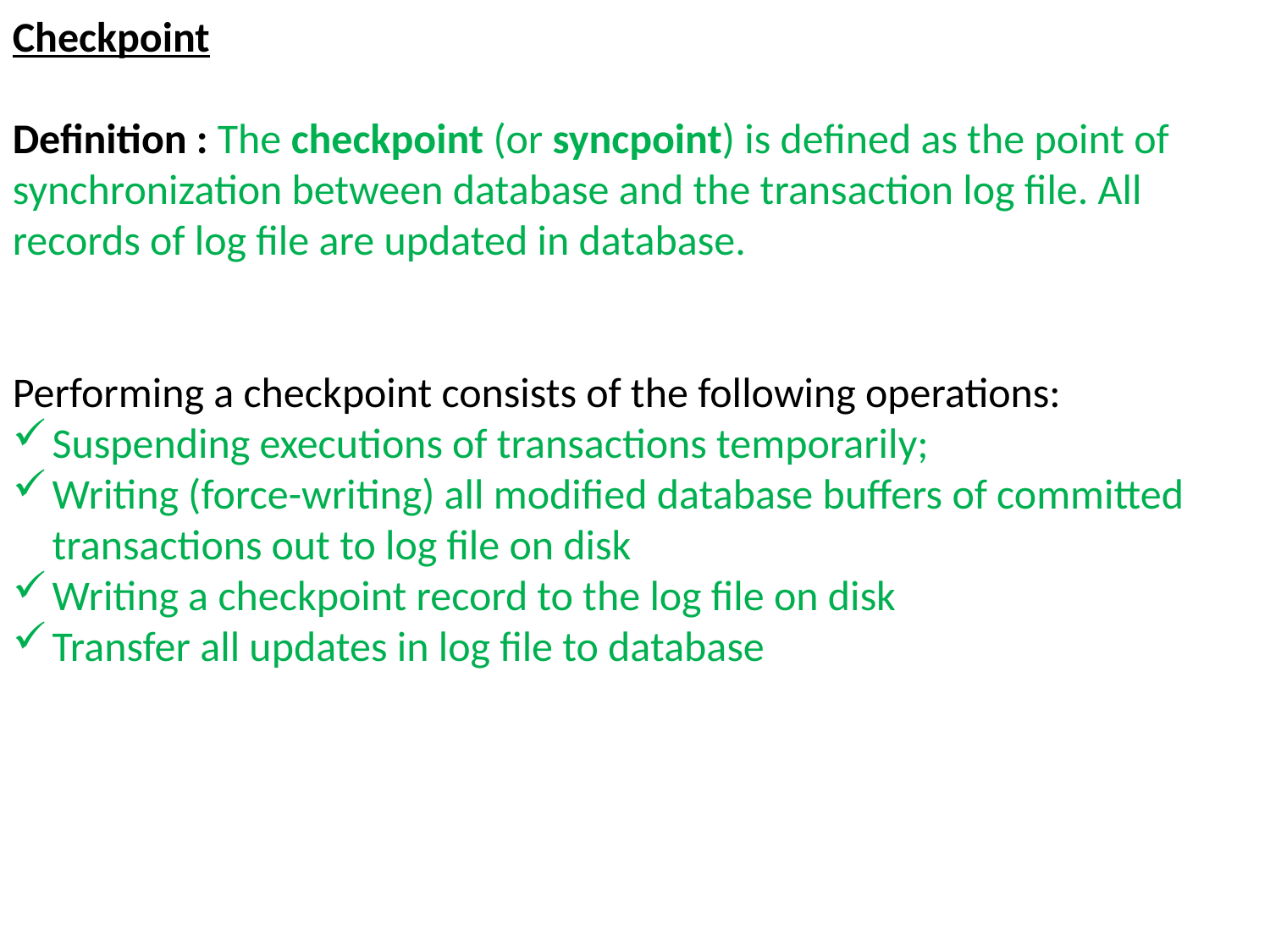

Checkpoint

Definition : The checkpoint (or syncpoint) is defined as the point of synchronization between database and the transaction log file. All records of log file are updated in database.

Performing a checkpoint consists of the following operations:
Suspending executions of transactions temporarily;
Writing (force-writing) all modified database buffers of committed transactions out to log file on disk
Writing a checkpoint record to the log file on disk
Transfer all updates in log file to database